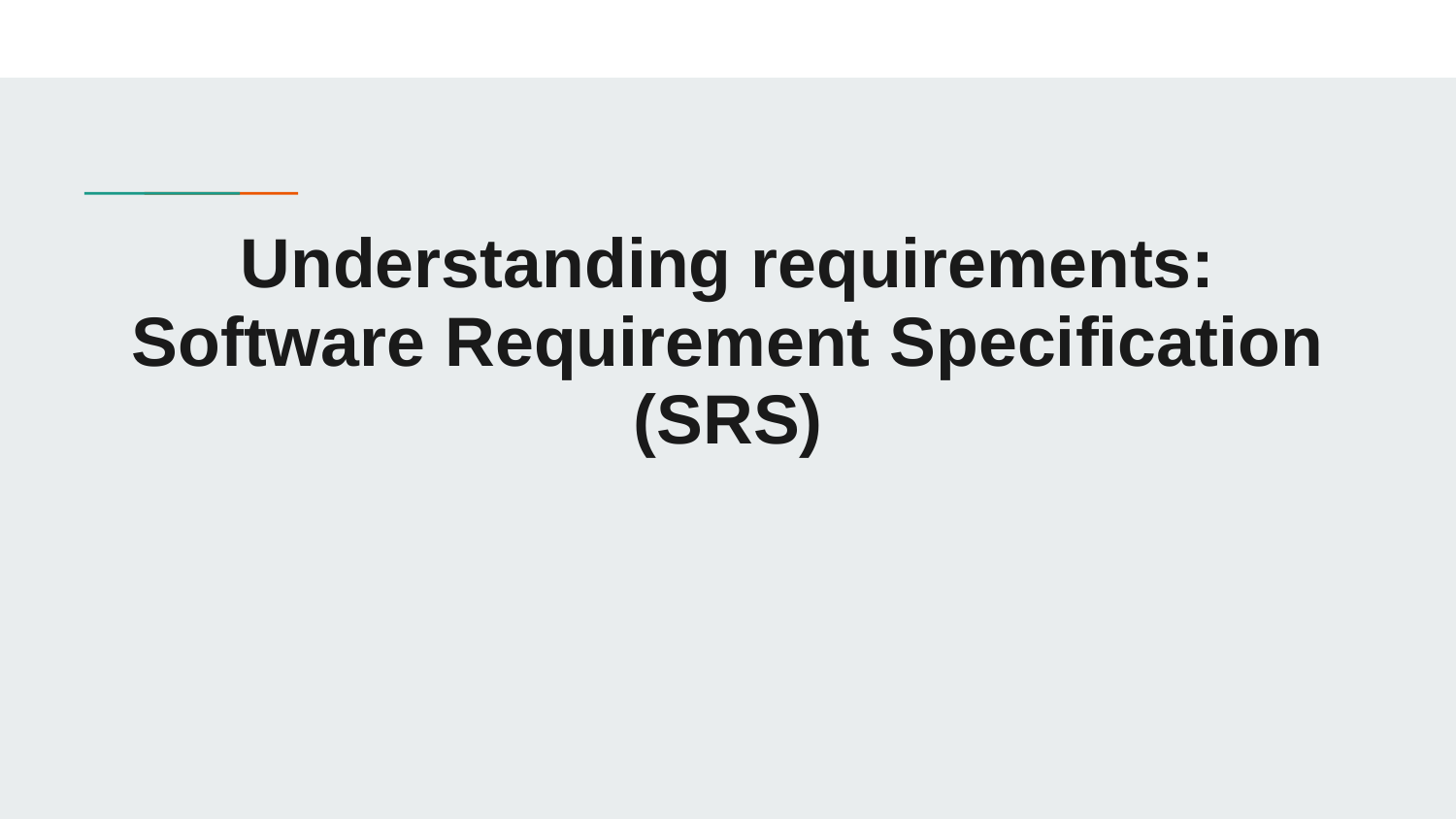

# Understanding requirements: Software Requirement Specification (SRS)